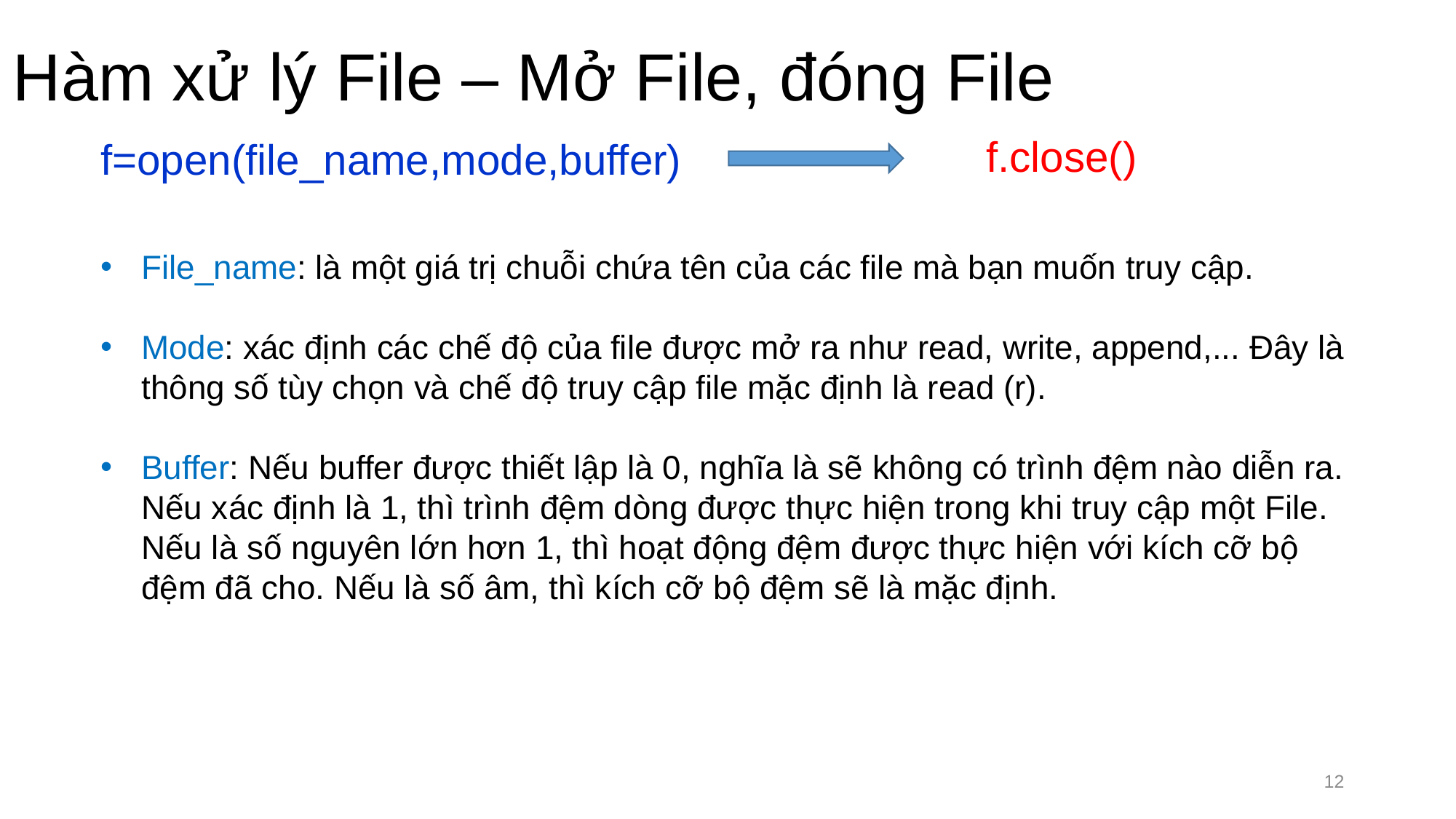

# Hàm xử lý File – Mở File, đóng File
f.close()
f=open(file_name,mode,buffer)

File_name: là một giá trị chuỗi chứa tên của các file mà bạn muốn truy cập.

Mode: xác định các chế độ của file được mở ra như read, write, append,... Đây là thông số tùy chọn và chế độ truy cập file mặc định là read (r).

Buffer: Nếu buffer được thiết lập là 0, nghĩa là sẽ không có trình đệm nào diễn ra. Nếu xác định là 1, thì trình đệm dòng được thực hiện trong khi truy cập một File. Nếu là số nguyên lớn hơn 1, thì hoạt động đệm được thực hiện với kích cỡ bộ đệm đã cho. Nếu là số âm, thì kích cỡ bộ đệm sẽ là mặc định.
12